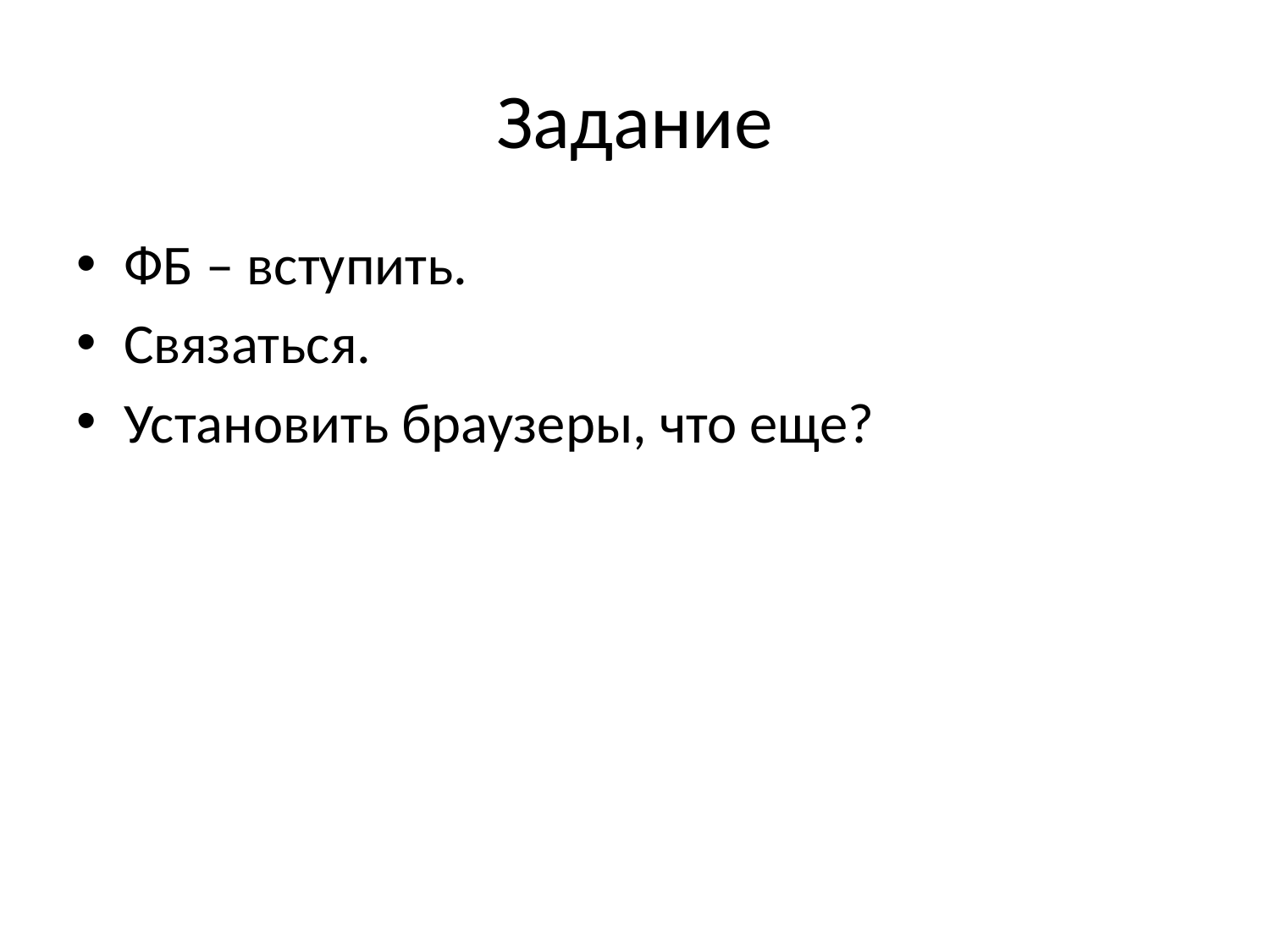

# Задание
ФБ – вступить.
Связаться.
Установить браузеры, что еще?